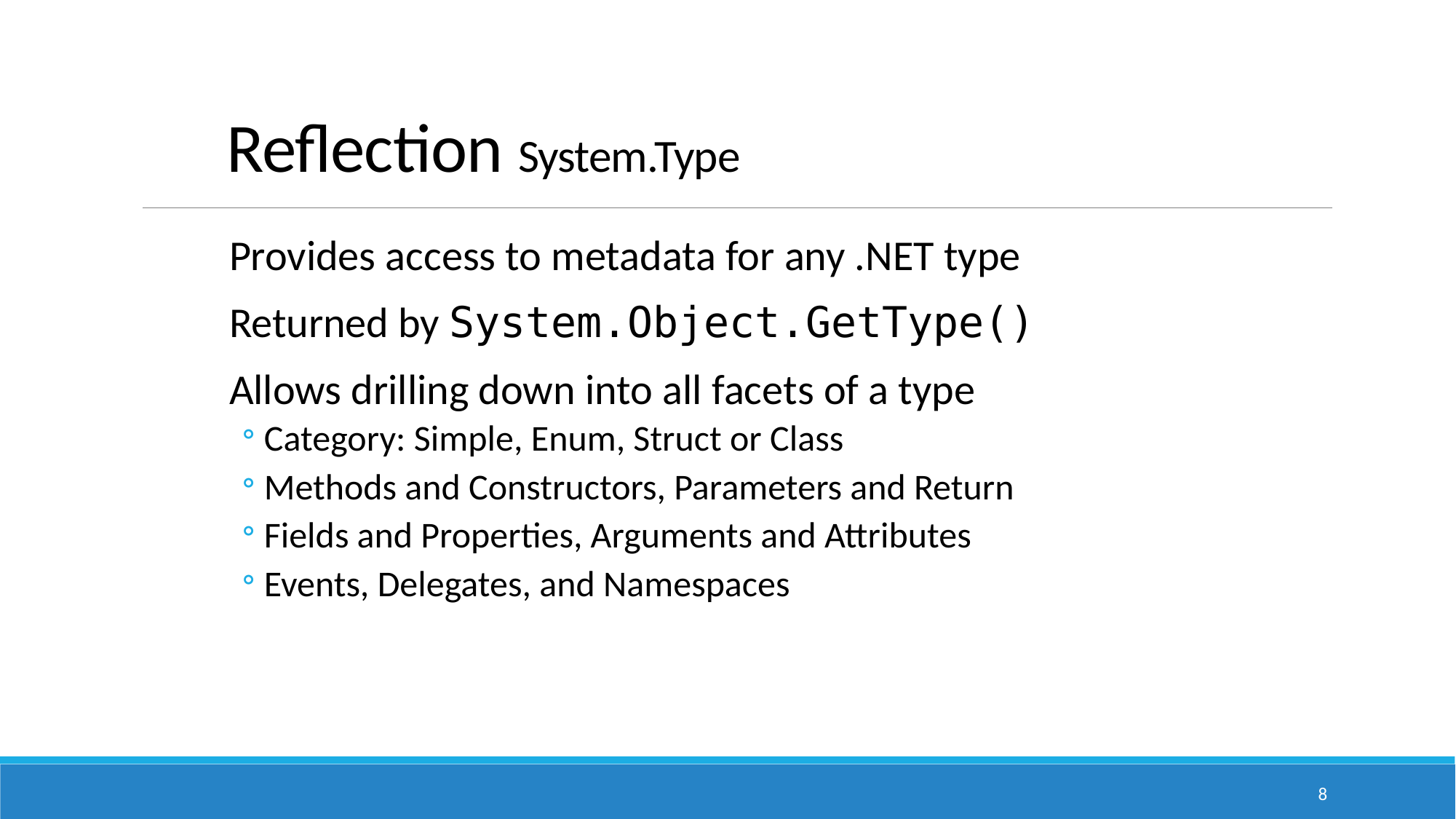

# Reflection System.Type
Provides access to metadata for any .NET type
Returned by System.Object.GetType()
Allows drilling down into all facets of a type
Category: Simple, Enum, Struct or Class
Methods and Constructors, Parameters and Return
Fields and Properties, Arguments and Attributes
Events, Delegates, and Namespaces
8